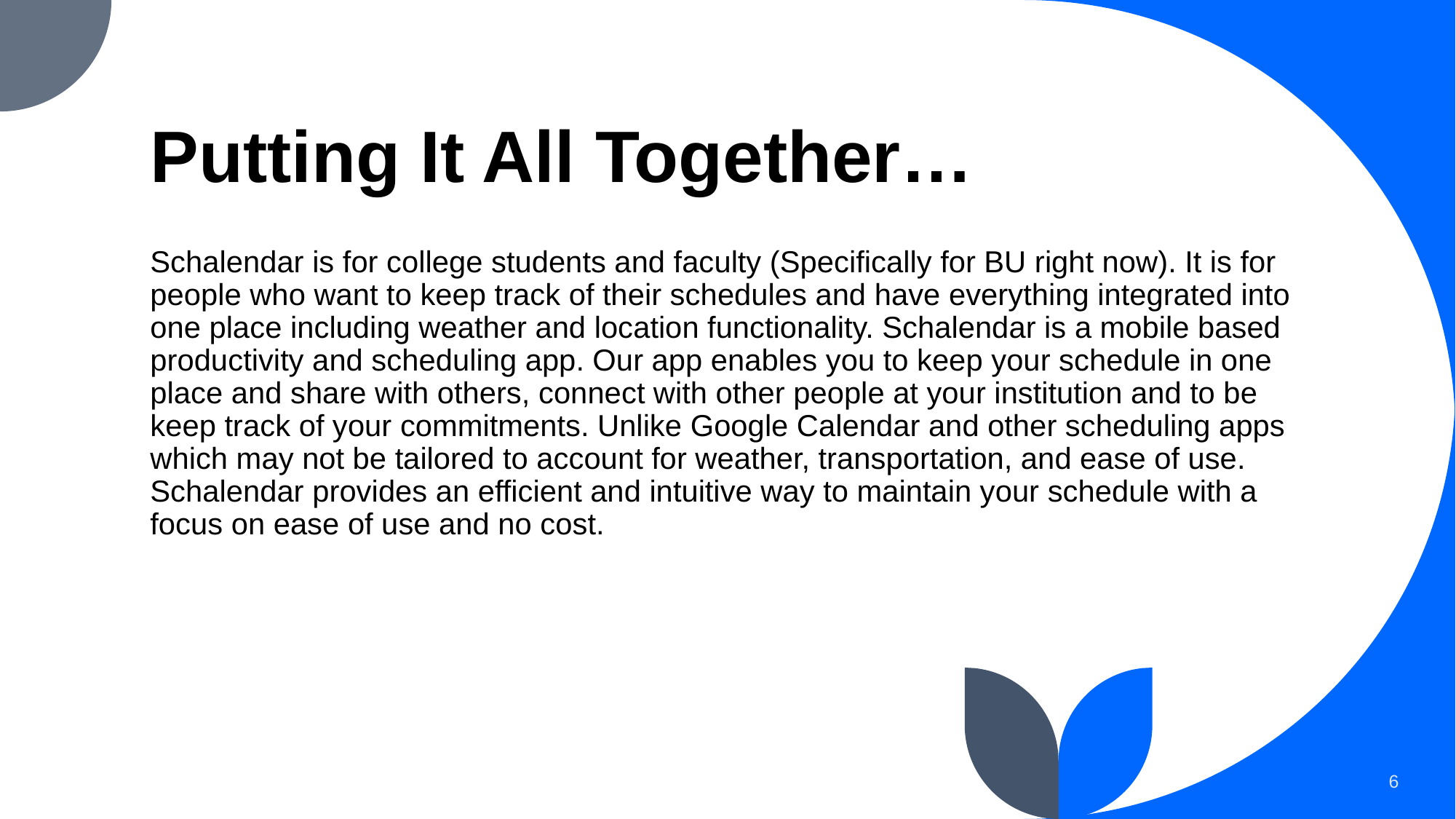

# Putting It All Together…
Schalendar is for college students and faculty (Specifically for BU right now). It is for people who want to keep track of their schedules and have everything integrated into one place including weather and location functionality. Schalendar is a mobile based productivity and scheduling app. Our app enables you to keep your schedule in one place and share with others, connect with other people at your institution and to be keep track of your commitments. Unlike Google Calendar and other scheduling apps which may not be tailored to account for weather, transportation, and ease of use. Schalendar provides an efficient and intuitive way to maintain your schedule with a focus on ease of use and no cost.

6